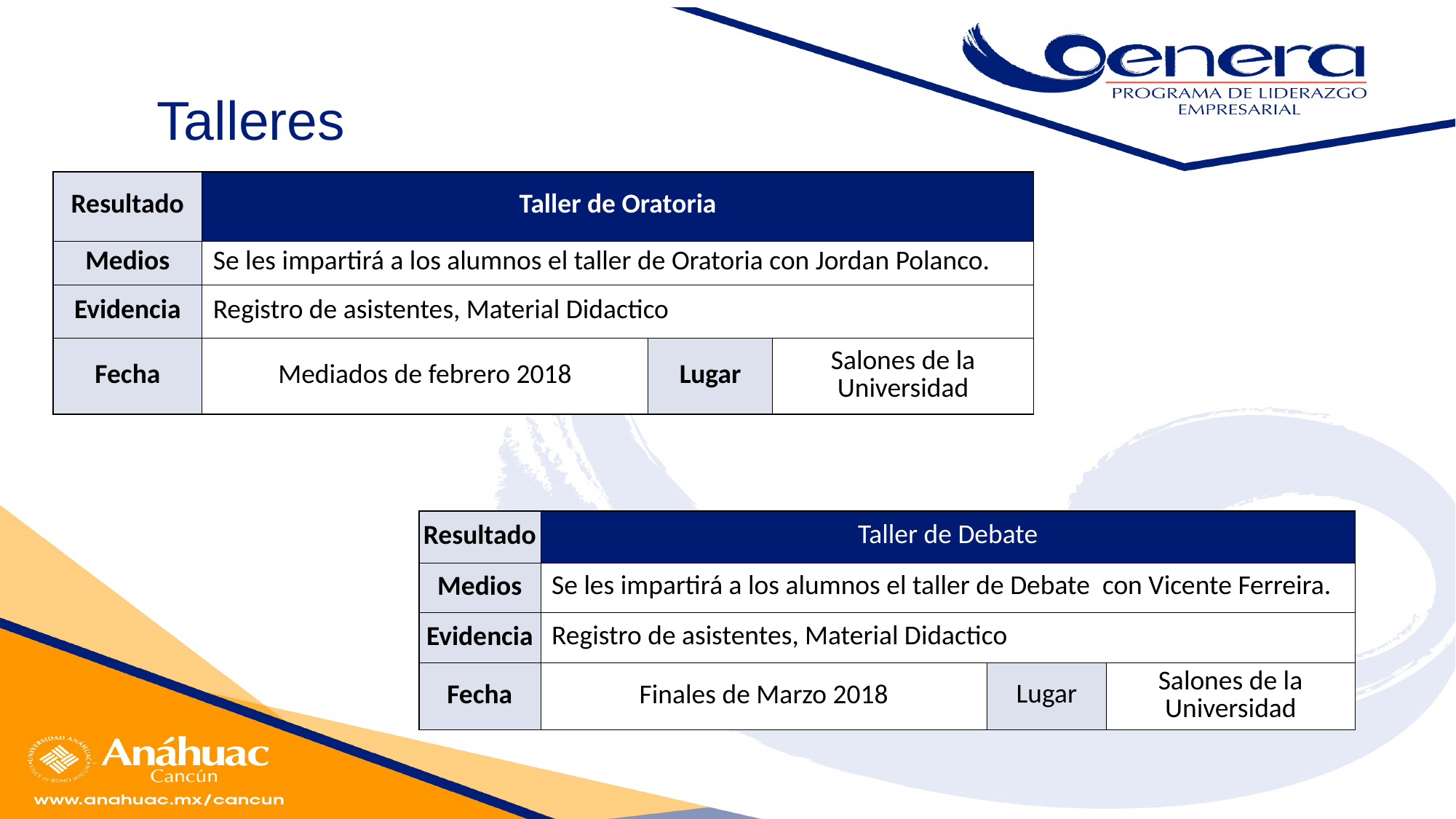

Talleres
| Resultado | Taller de Oratoria |  |  |
| --- | --- | --- | --- |
| Medios | Se les impartirá a los alumnos el taller de Oratoria con Jordan Polanco. |  |  |
| Evidencia | Registro de asistentes, Material Didactico |  |  |
| Fecha | Mediados de febrero 2018 | Lugar | Salones de la Universidad |
| Resultado | Taller de Debate |  |  |
| --- | --- | --- | --- |
| Medios | Se les impartirá a los alumnos el taller de Debate con Vicente Ferreira. |  |  |
| Evidencia | Registro de asistentes, Material Didactico |  |  |
| Fecha | Finales de Marzo 2018 | Lugar | Salones de la Universidad |